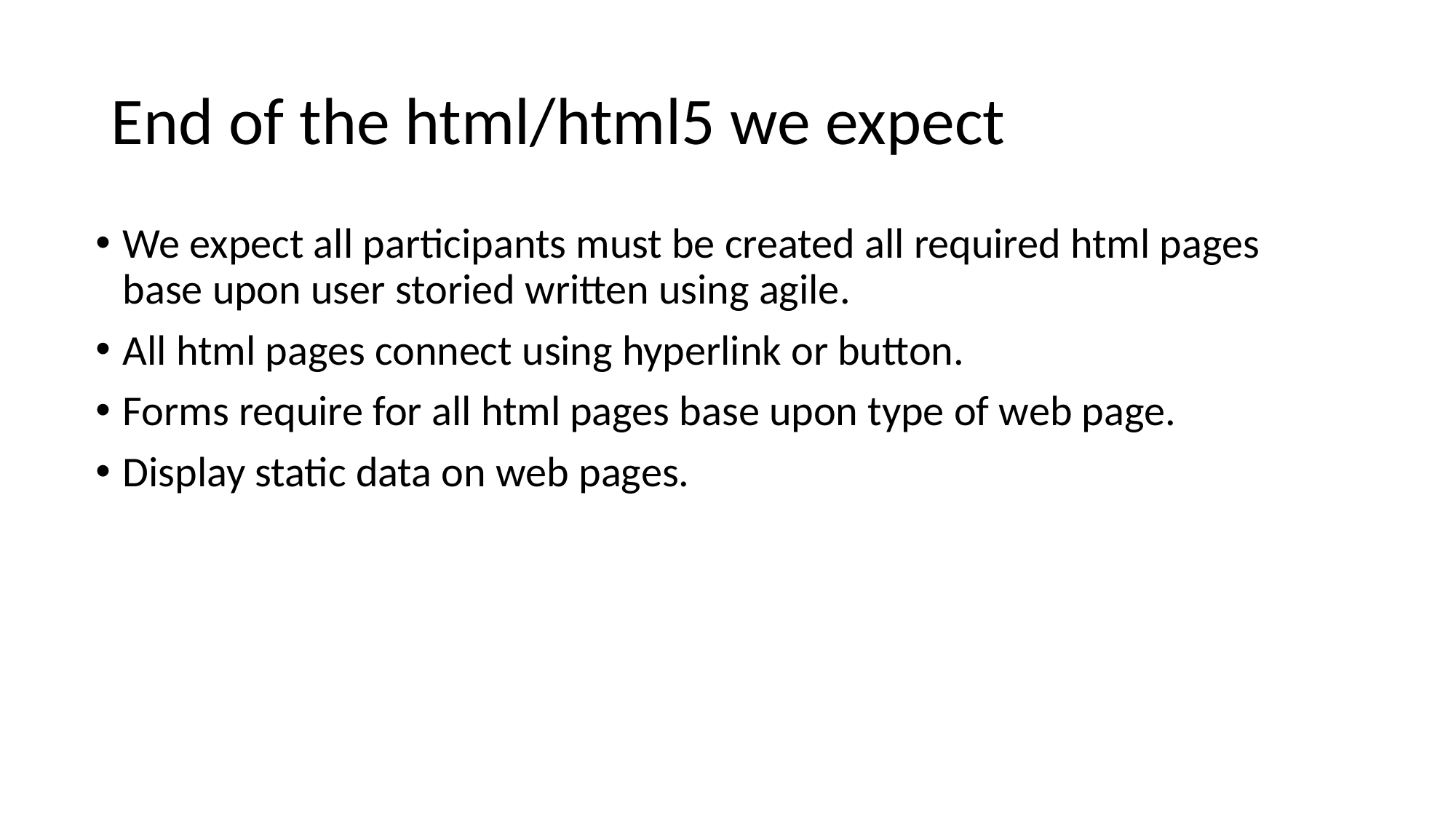

# End of the html/html5 we expect
We expect all participants must be created all required html pages base upon user storied written using agile.
All html pages connect using hyperlink or button.
Forms require for all html pages base upon type of web page.
Display static data on web pages.